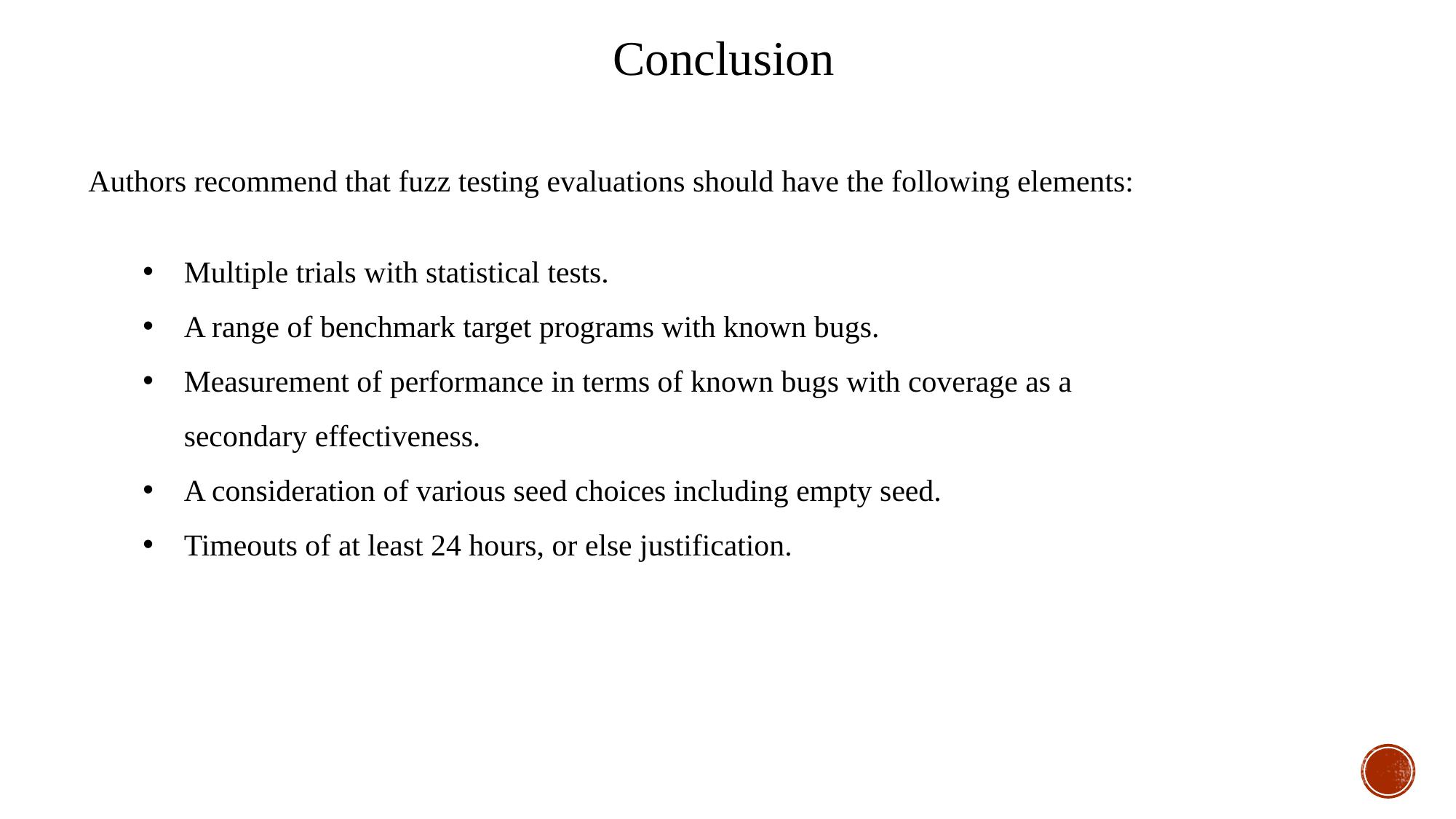

Conclusion
Authors recommend that fuzz testing evaluations should have the following elements:

Multiple trials with statistical tests.
A range of benchmark target programs with known bugs.
Measurement of performance in terms of known bugs with coverage as a secondary effectiveness.
A consideration of various seed choices including empty seed.
Timeouts of at least 24 hours, or else justification.